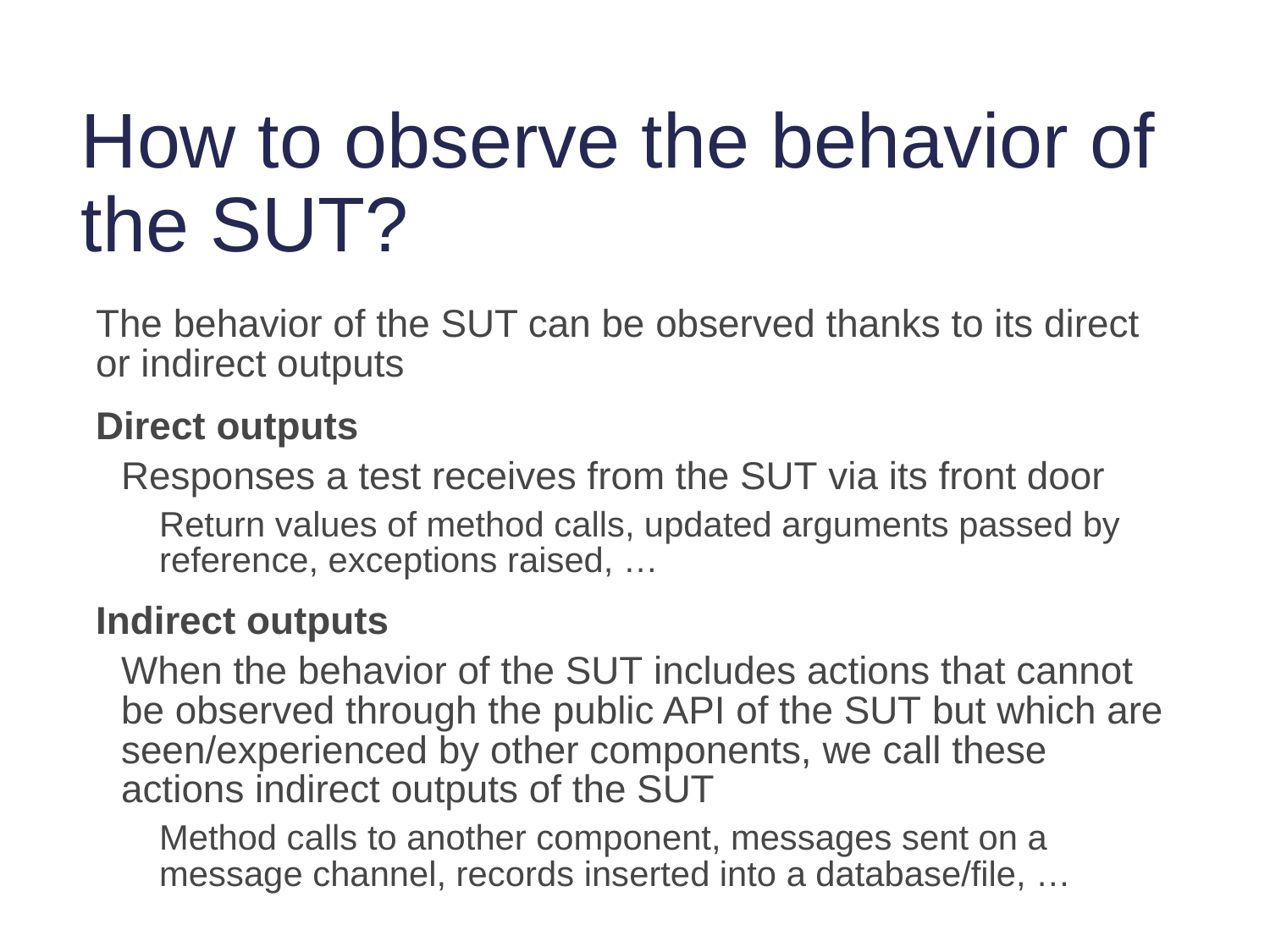

# How to observe the behavior of the SUT?
The behavior of the SUT can be observed thanks to its direct or indirect outputs
Direct outputs
Responses a test receives from the SUT via its front door
Return values of method calls, updated arguments passed by reference, exceptions raised, …
Indirect outputs
When the behavior of the SUT includes actions that cannot be observed through the public API of the SUT but which are seen/experienced by other components, we call these actions indirect outputs of the SUT
Method calls to another component, messages sent on a message channel, records inserted into a database/file, …